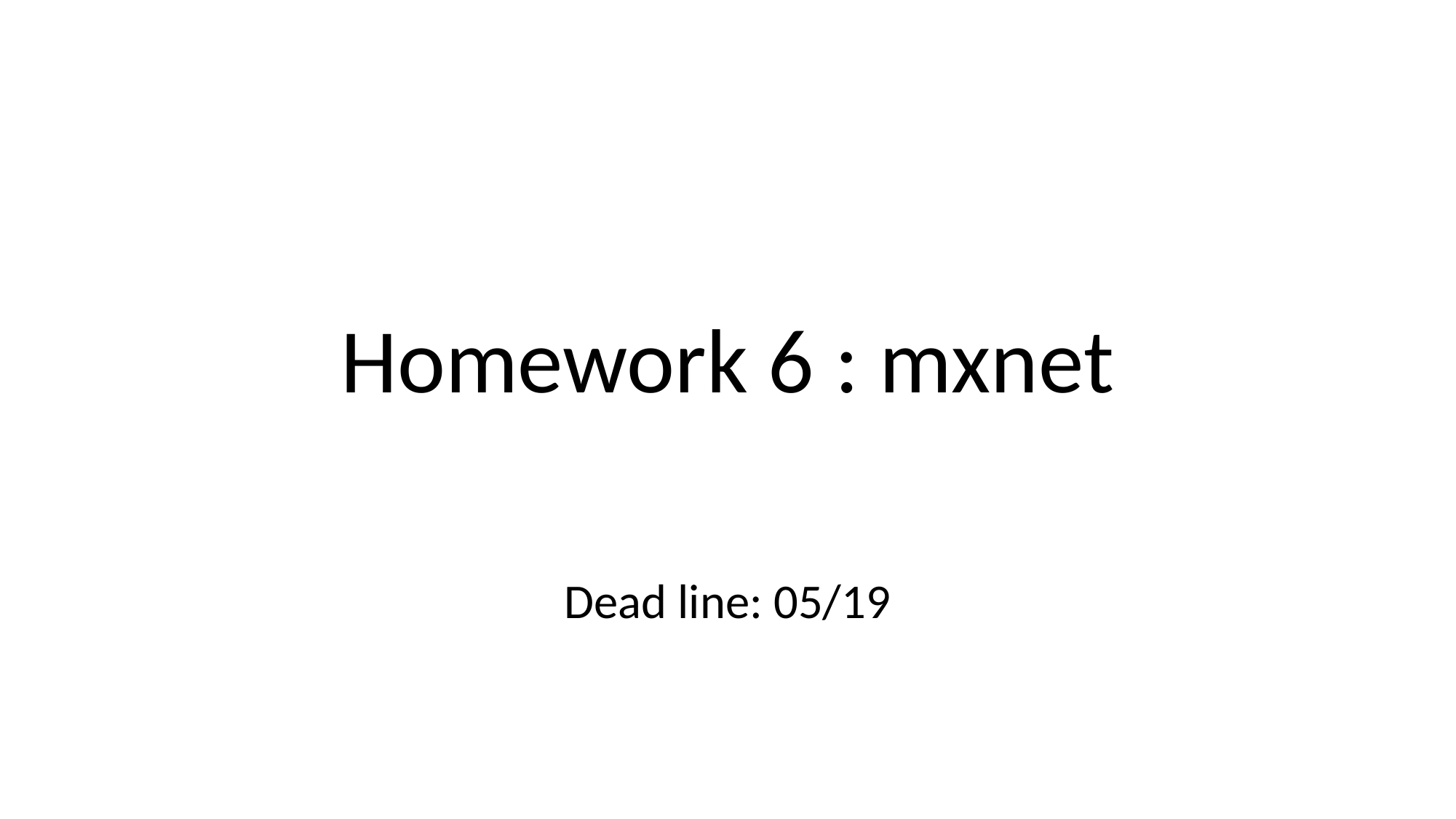

# Homework 6 : mxnet

Dead line: 05/19